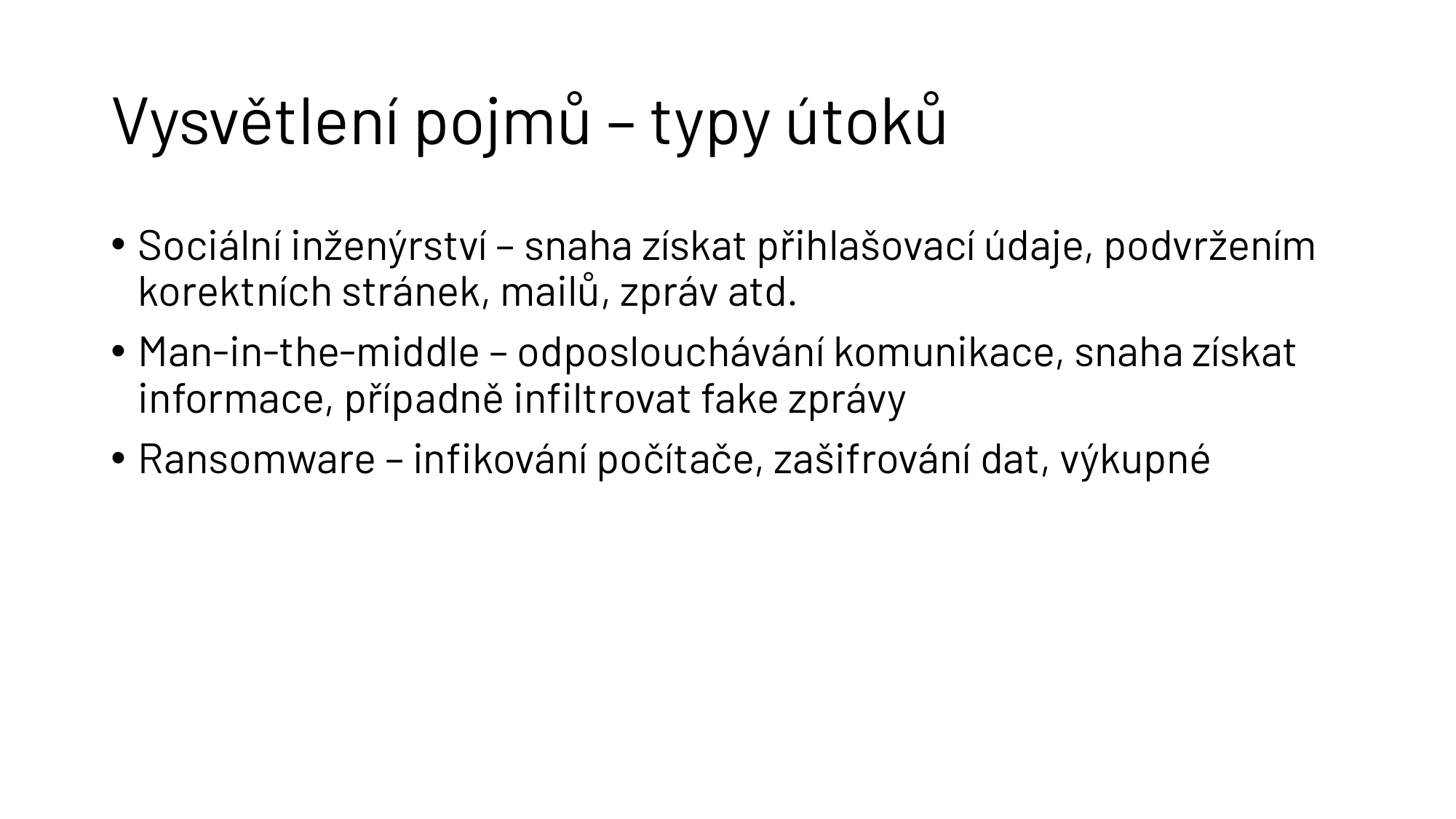

# Vysvětlení pojmů – typy útoků
Sociální inženýrství – snaha získat přihlašovací údaje, podvržením korektních stránek, mailů, zpráv atd.
Man-in-the-middle – odposlouchávání komunikace, snaha získat informace, případně infiltrovat fake zprávy
Ransomware – infikování počítače, zašifrování dat, výkupné